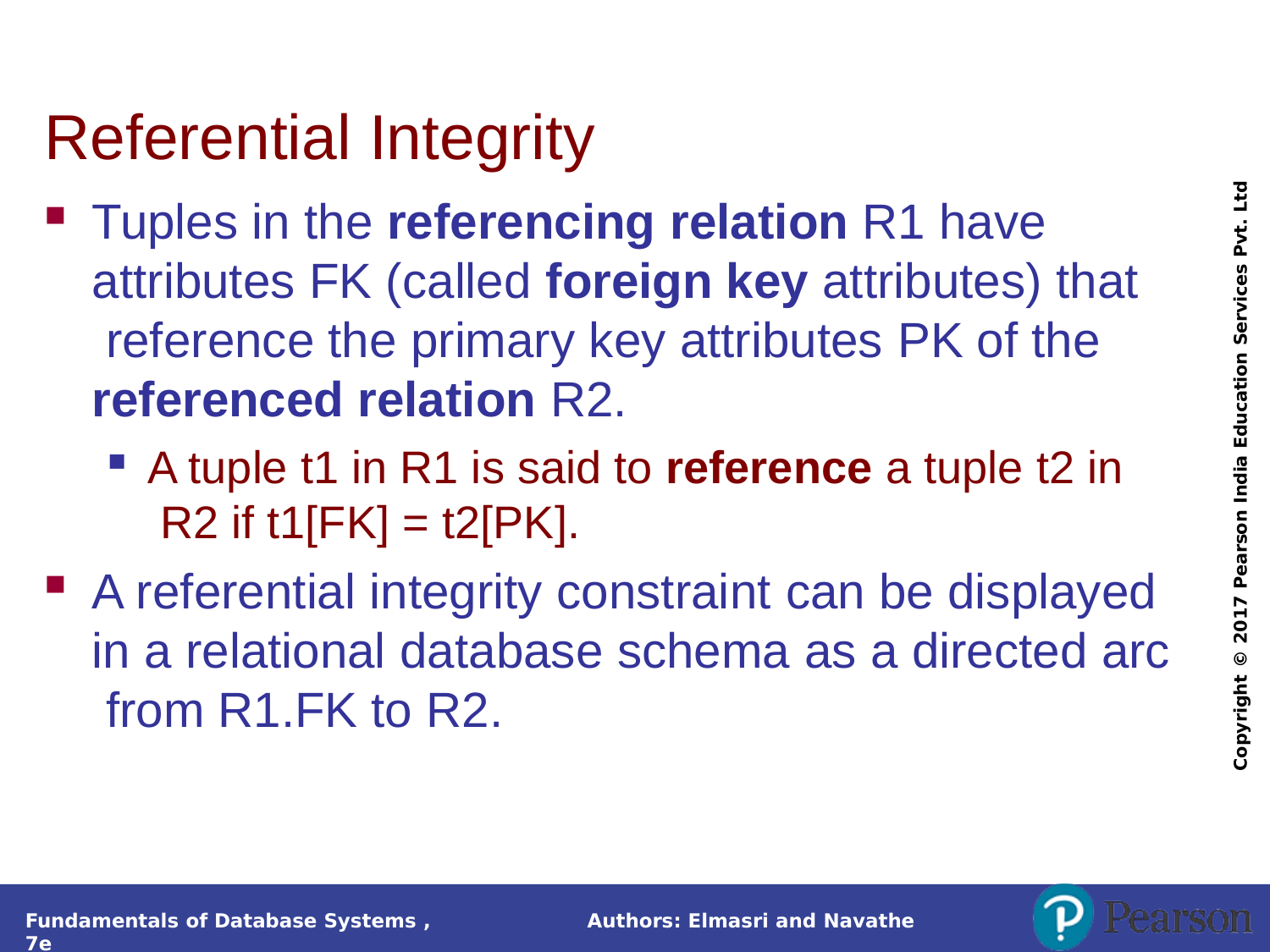

# Referential Integrity
Copyright © 2017 Pearson India Education Services Pvt. Ltd
Tuples in the referencing relation R1 have  attributes FK (called foreign key attributes) that  reference the primary key attributes PK of the  referenced relation R2.
A tuple t1 in R1 is said to reference a tuple t2 in  R2 if t1[FK] = t2[PK].
A referential integrity constraint can be displayed  in a relational database schema as a directed arc  from R1.FK to R2.
Authors: Elmasri and Navathe
Fundamentals of Database Systems , 7e